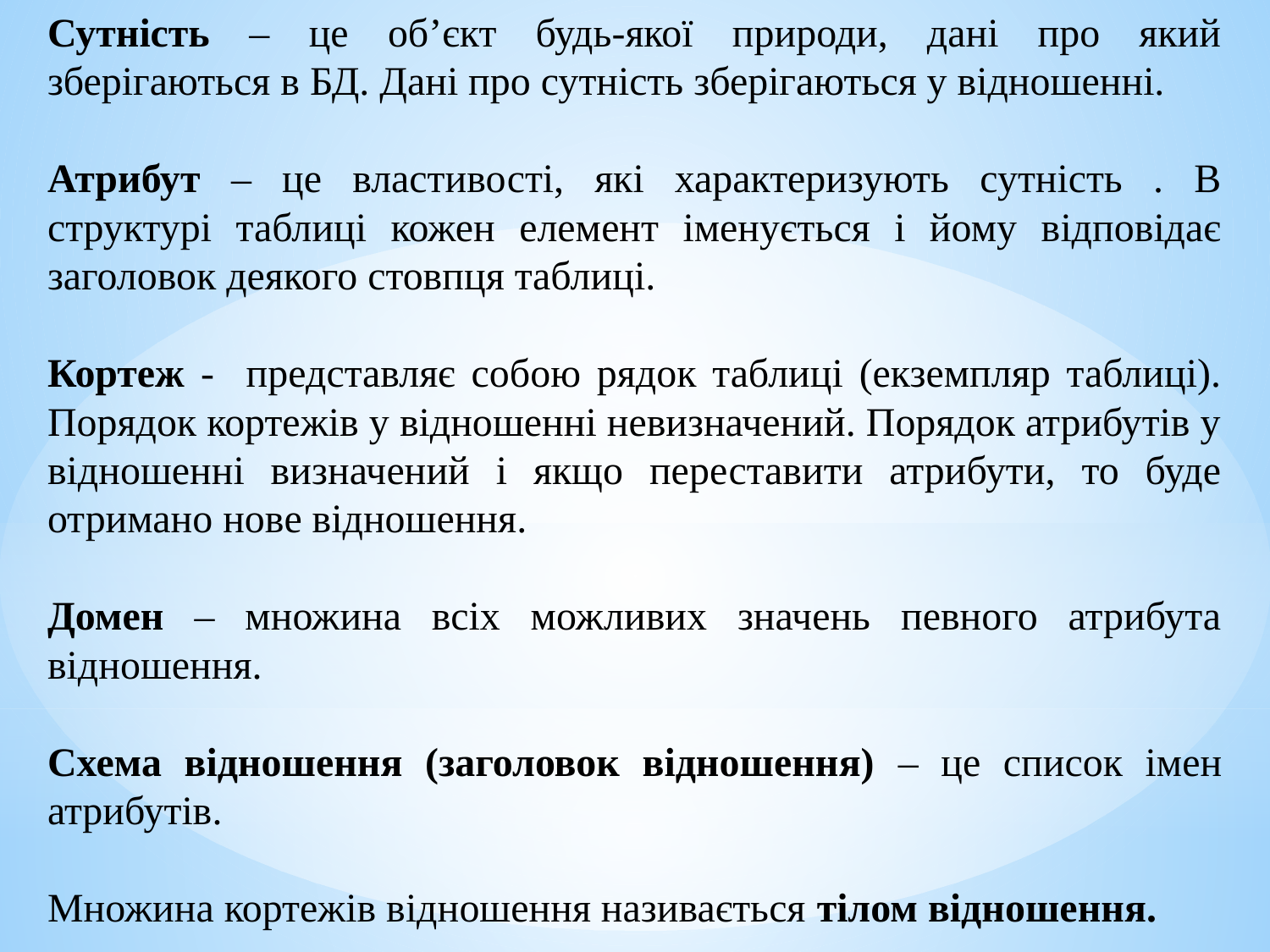

Сутність – це об’єкт будь-якої природи, дані про який зберігаються в БД. Дані про сутність зберігаються у відношенні.

Атрибут – це властивості, які характеризують сутність . В структурі таблиці кожен елемент іменується і йому відповідає заголовок деякого стовпця таблиці.

Кортеж -  представляє собою рядок таблиці (екземпляр таблиці). Порядок кортежів у відношенні невизначений. Порядок атрибутів у відношенні визначений і якщо переставити атрибути, то буде отримано нове відношення.

Домен – множина всіх можливих значень певного атрибута відношення.

Схема відношення (заголовок відношення) – це список імен атрибутів.

Множина кортежів відношення називається тілом відношення.